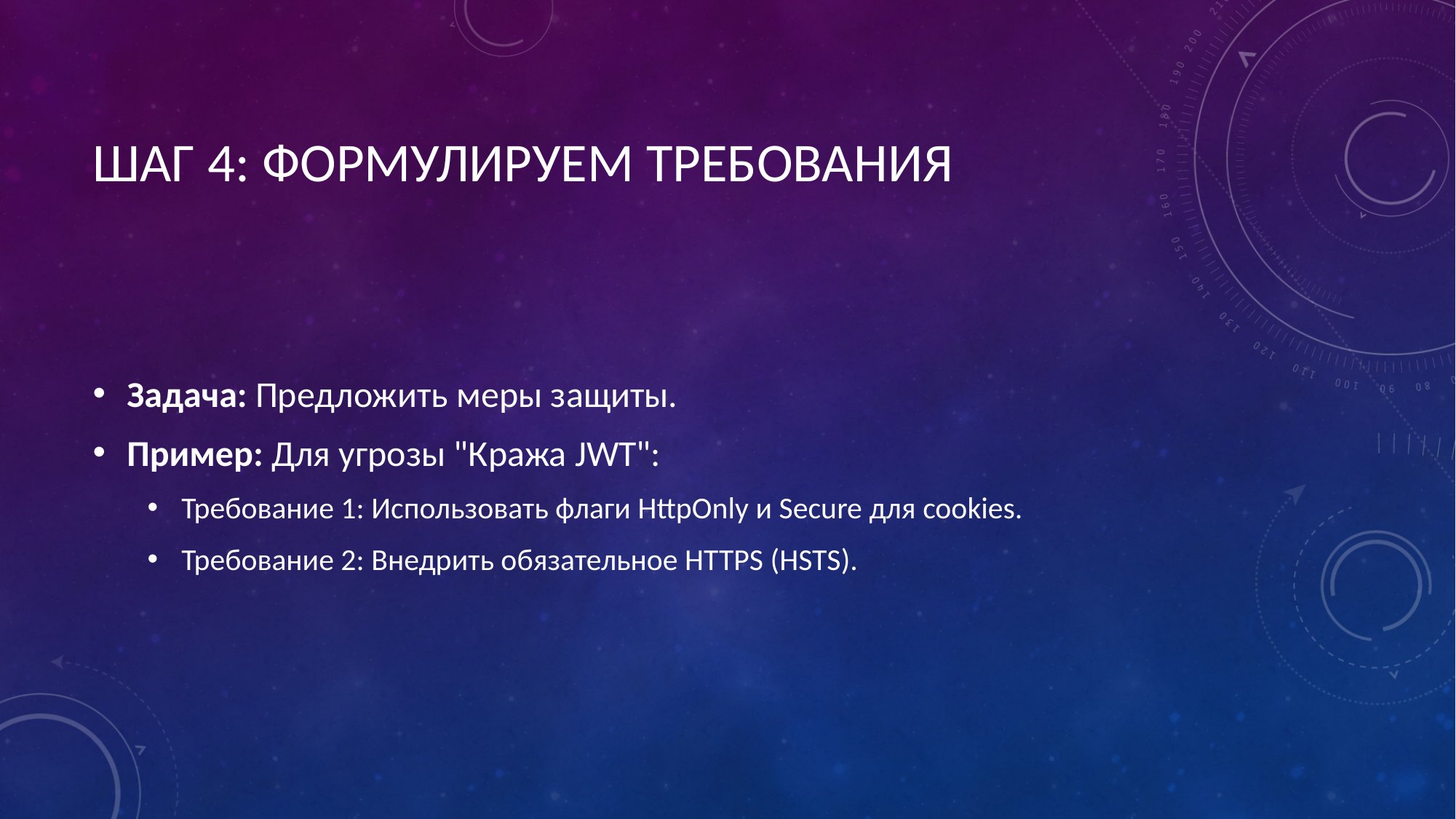

# Шаг 4: Формулируем требования
Задача: Предложить меры защиты.
Пример: Для угрозы "Кража JWT":
Требование 1: Использовать флаги HttpOnly и Secure для cookies.
Требование 2: Внедрить обязательное HTTPS (HSTS).